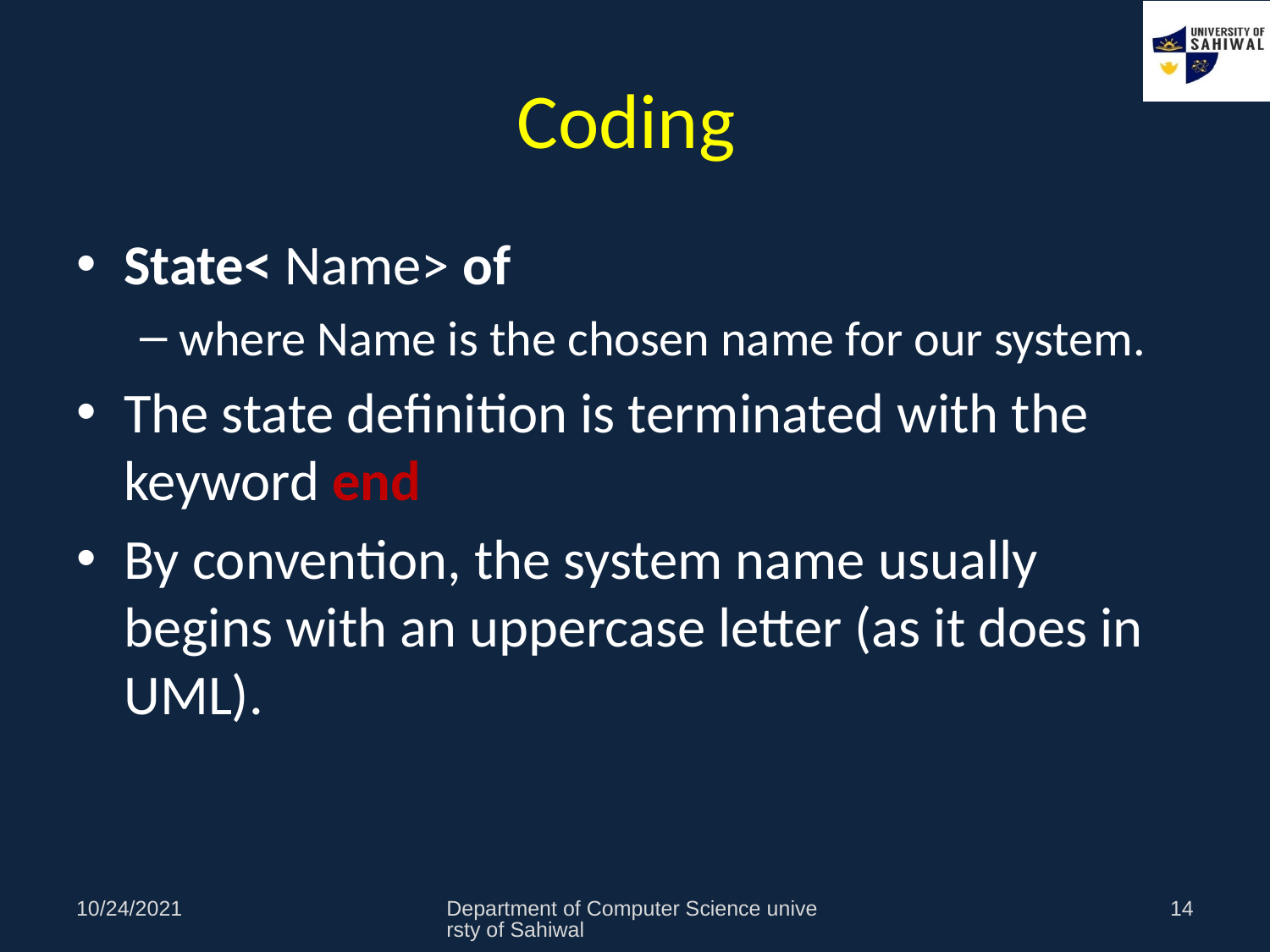

# Coding
State< Name> of
where Name is the chosen name for our system.
The state definition is terminated with the keyword end
By convention, the system name usually begins with an uppercase letter (as it does in UML).
10/24/2021
Department of Computer Science universty of Sahiwal
14